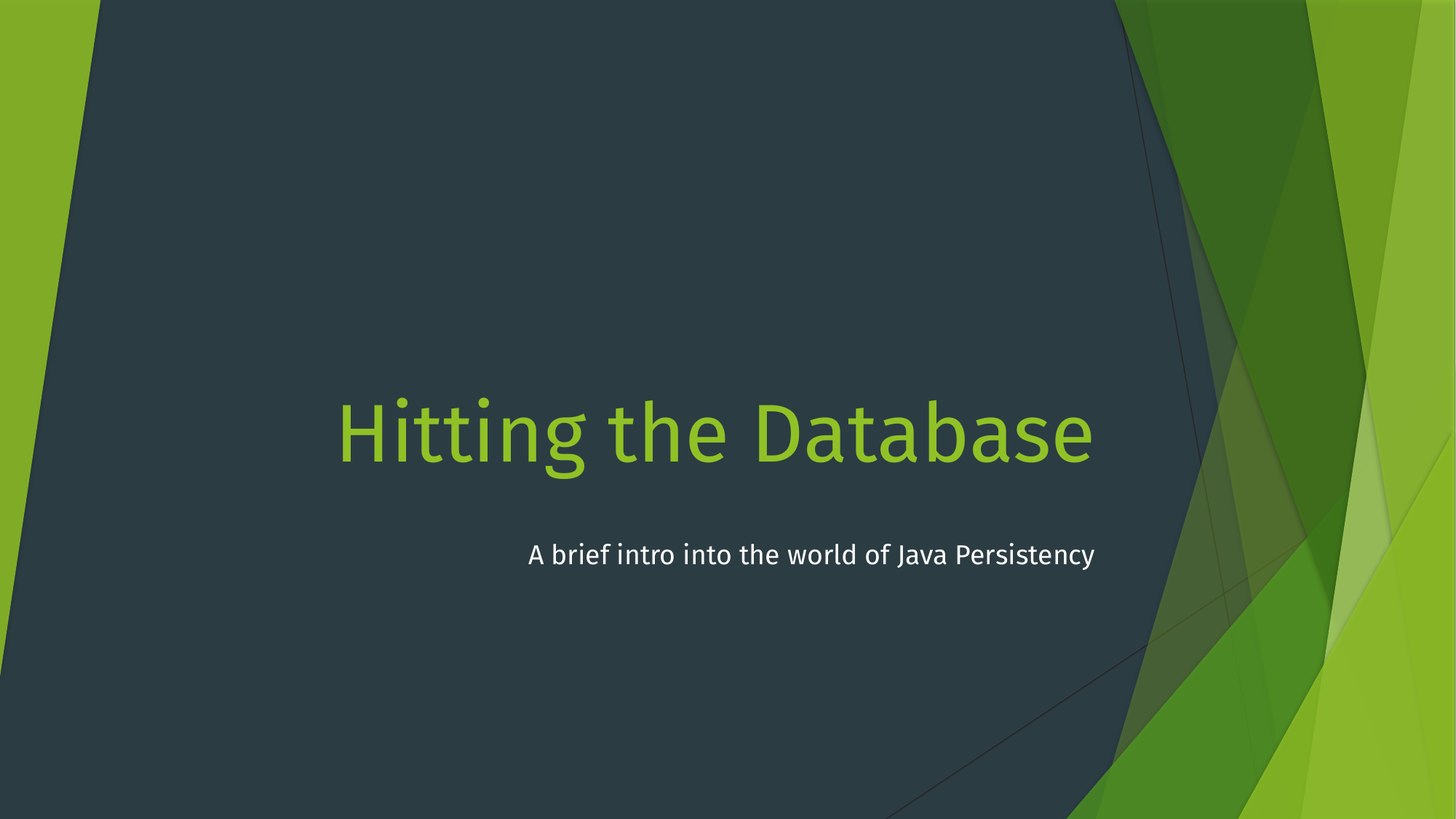

# Hitting the Database

A brief intro into the world of Java Persistency